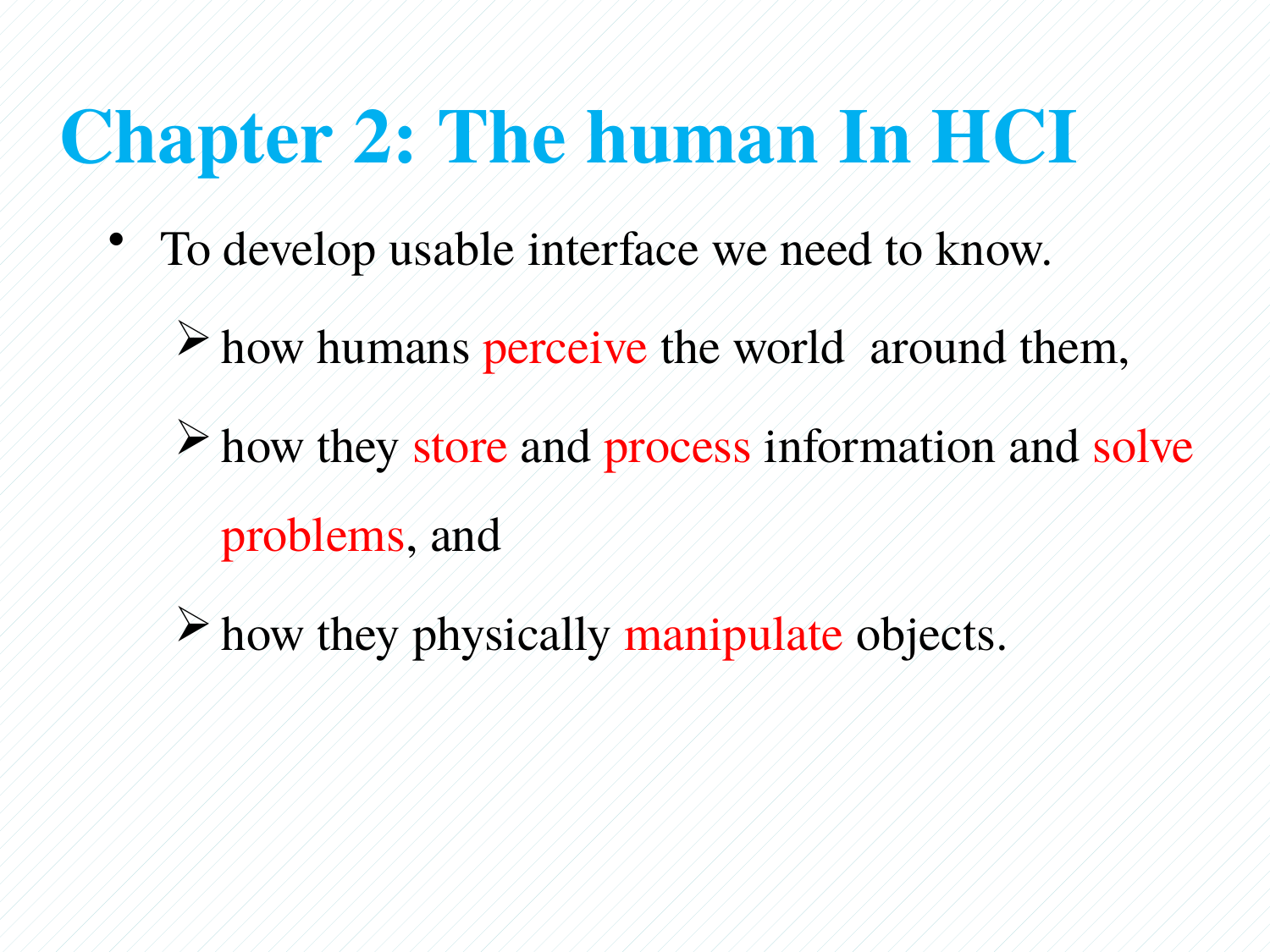

# Chapter 2: The human In HCI
To develop usable interface we need to know.
how humans perceive the world  around them,
how they store and process information and solve problems, and
how they physically manipulate objects.